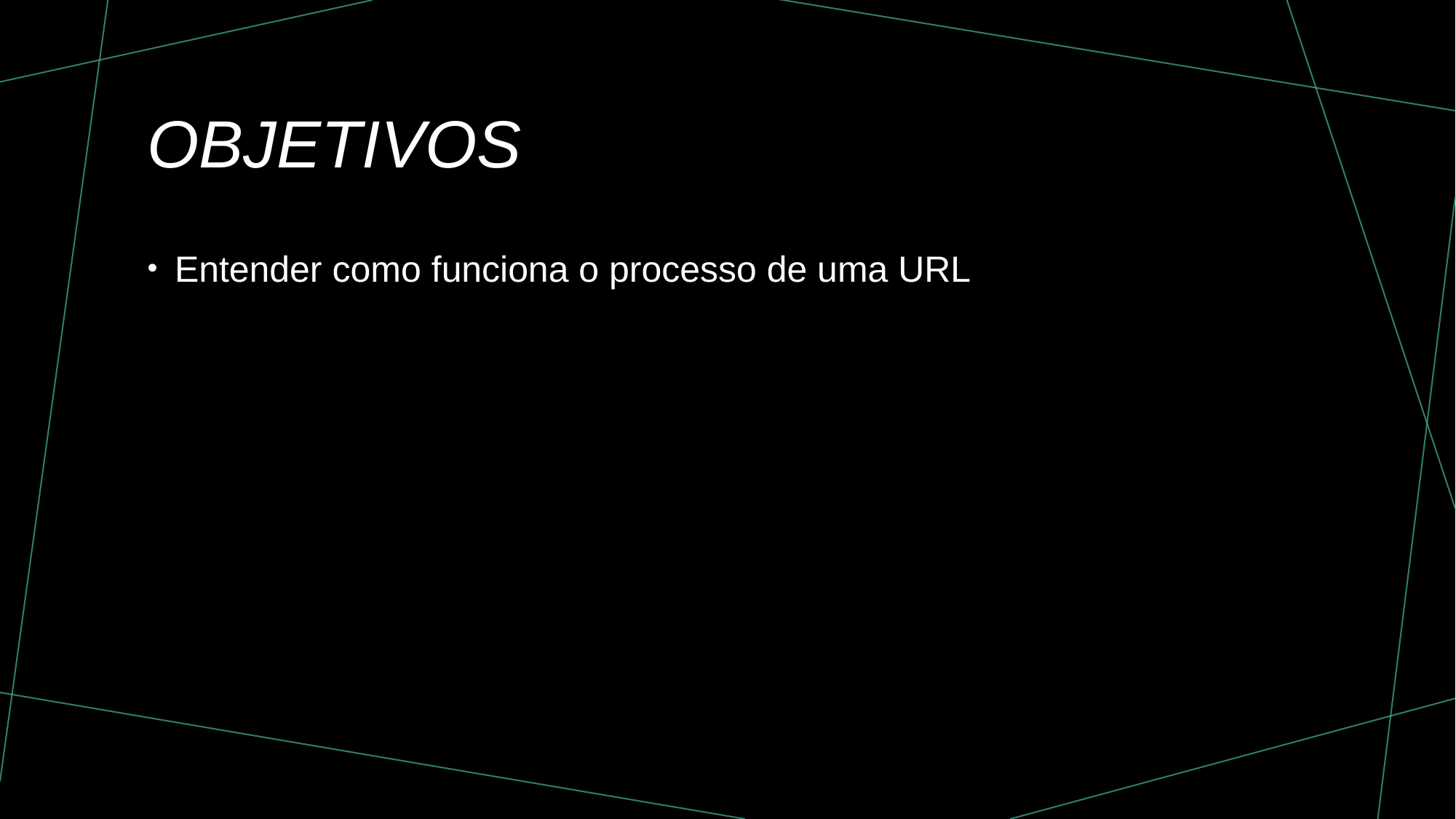

# Objetivos
Entender como funciona o processo de uma URL